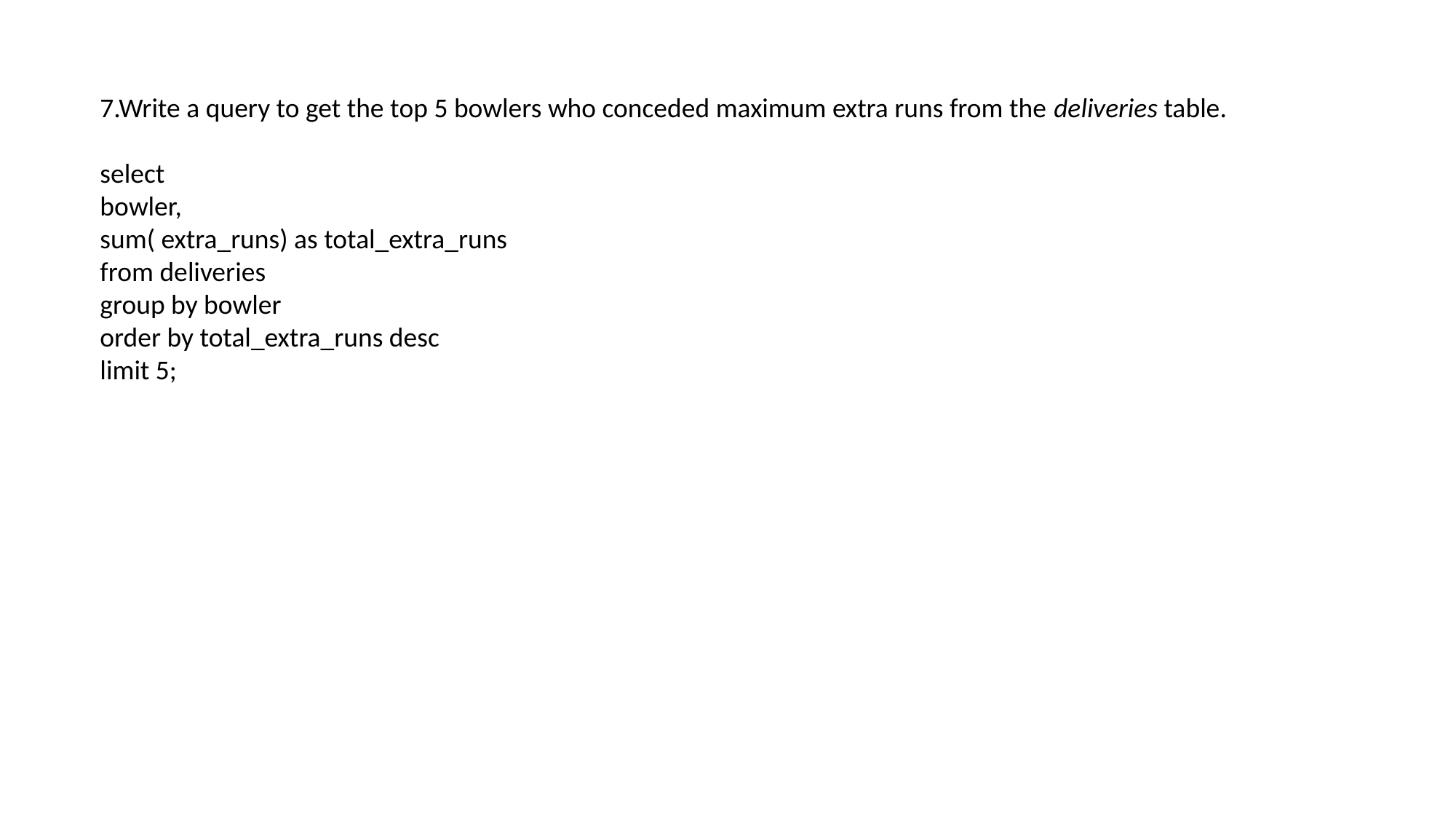

7.Write a query to get the top 5 bowlers who conceded maximum extra runs from the deliveries table.

select
bowler,
sum( extra_runs) as total_extra_runs
from deliveries
group by bowler
order by total_extra_runs desc
limit 5;